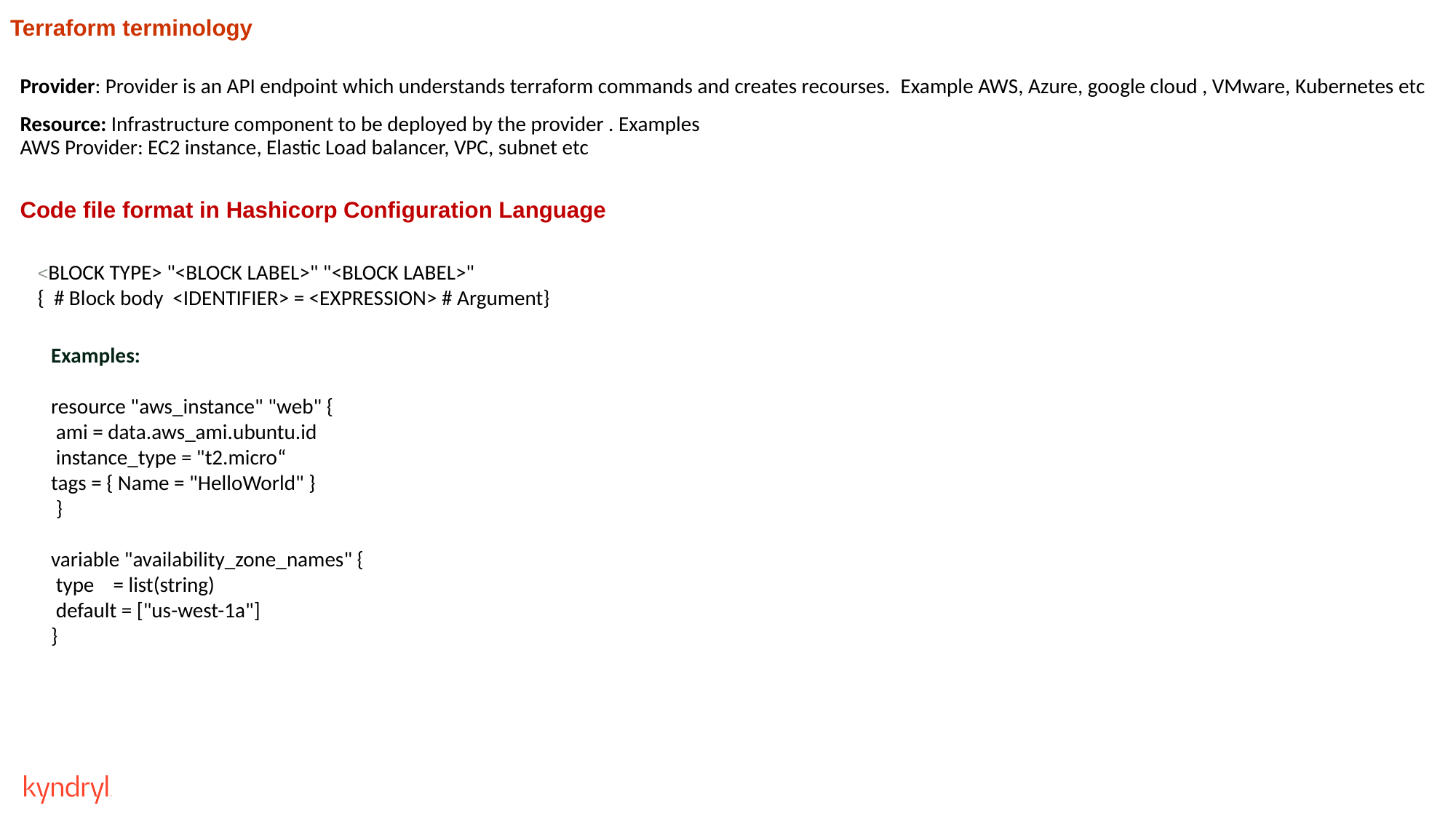

Terraform terminology
Provider: Provider is an API endpoint which understands terraform commands and creates recourses.  Example AWS, Azure, google cloud , VMware, Kubernetes etc
Resource: Infrastructure component to be deployed by the provider . Examples
AWS Provider: EC2 instance, Elastic Load balancer, VPC, subnet etc
Code file format in Hashicorp Configuration Language

<BLOCK TYPE> "<BLOCK LABEL>" "<BLOCK LABEL>"
{  # Block body  <IDENTIFIER> = <EXPRESSION> # Argument}

Examples:

resource "aws_instance" "web" {
 ami = data.aws_ami.ubuntu.id
 instance_type = "t2.micro“
tags = { Name = "HelloWorld" }
 }

variable "availability_zone_names" {
 type    = list(string)
 default = ["us-west-1a"]
}